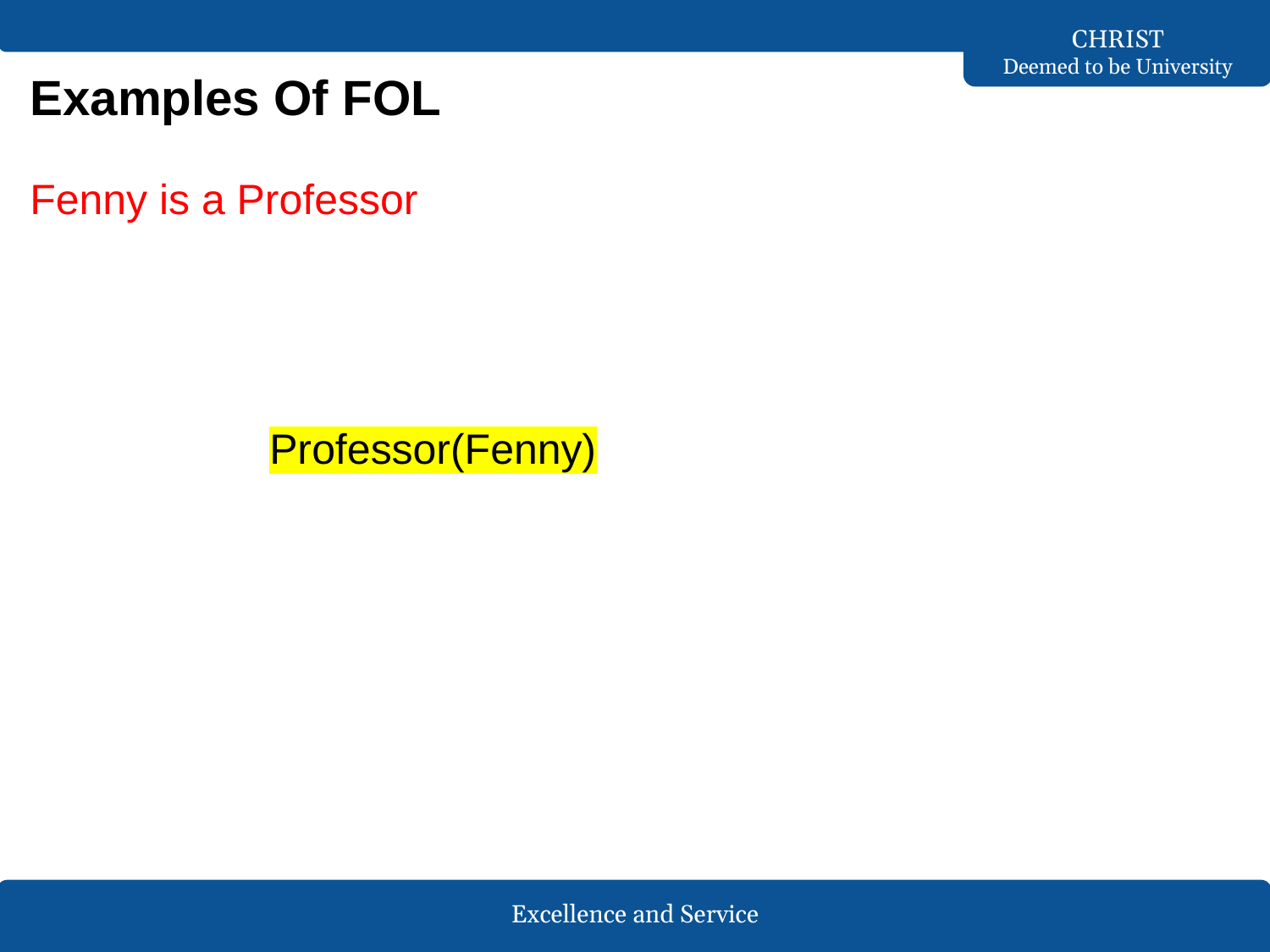

# Examples Of FOL
Fenny is a Professor

Professor(Fenny)